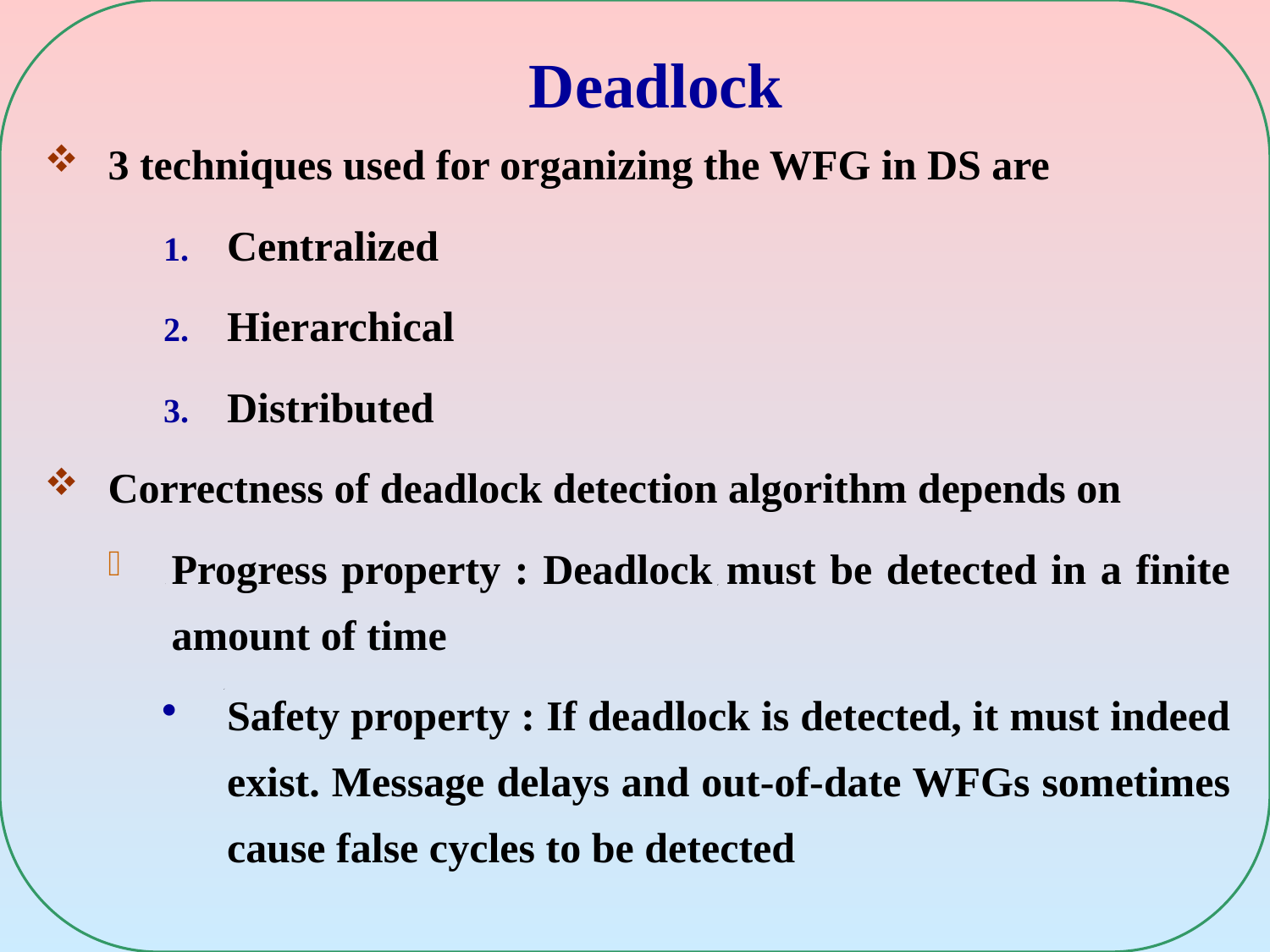

# Deadlock
3 techniques used for organizing the WFG in DS are
Centralized
Hierarchical
Distributed
Correctness of deadlock detection algorithm depends on
Progress property : Deadlock must be detected in a finite amount of time
Safety property : If deadlock is detected, it must indeed exist. Message delays and out-of-date WFGs sometimes cause false cycles to be detected